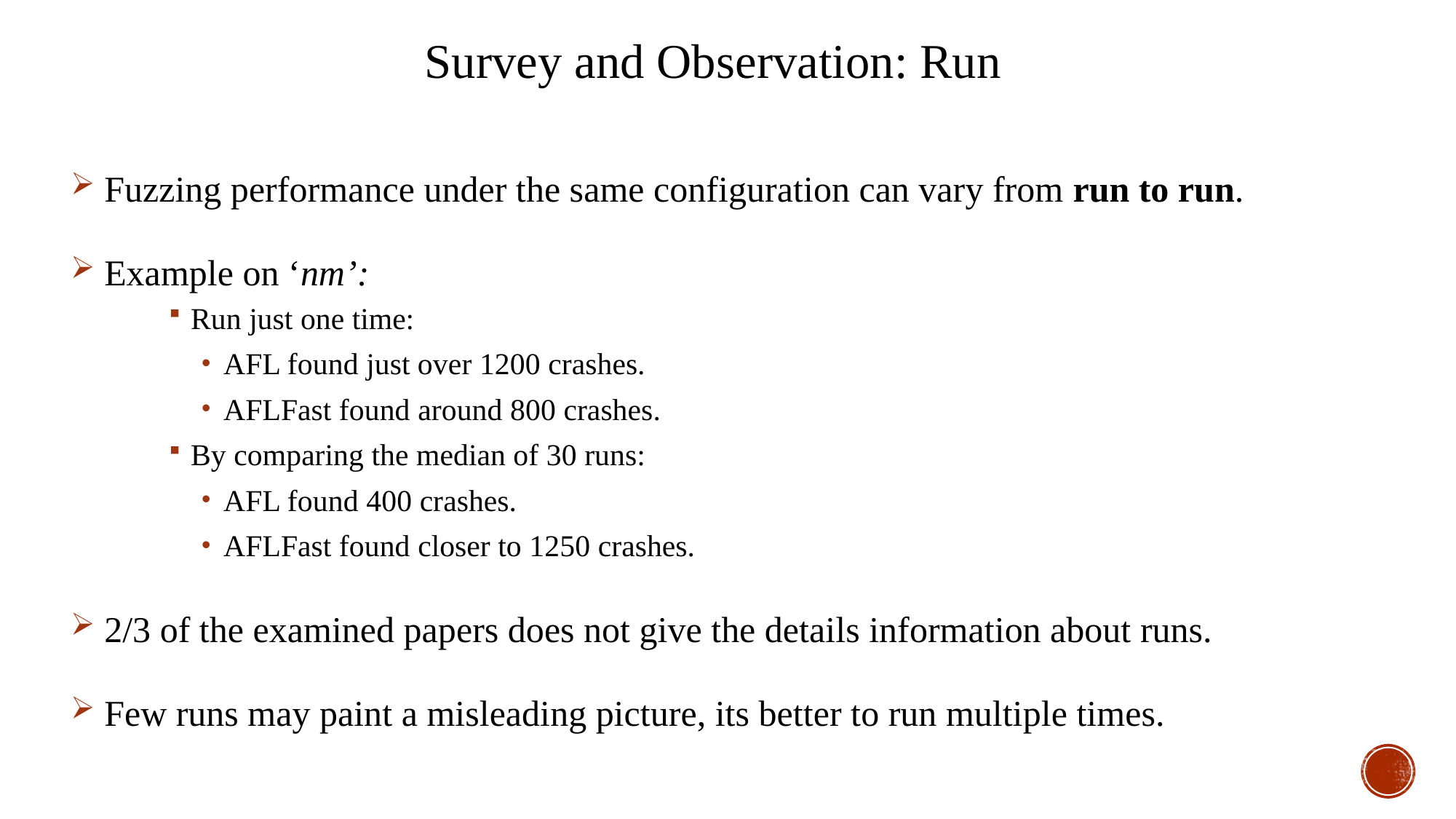

Survey and Observation: Run
 Fuzzing performance under the same configuration can vary from run to run.
 Example on ‘nm’:
Run just one time:
AFL found just over 1200 crashes.
AFLFast found around 800 crashes.
By comparing the median of 30 runs:
AFL found 400 crashes.
AFLFast found closer to 1250 crashes.
 2/3 of the examined papers does not give the details information about runs.
 Few runs may paint a misleading picture, its better to run multiple times.